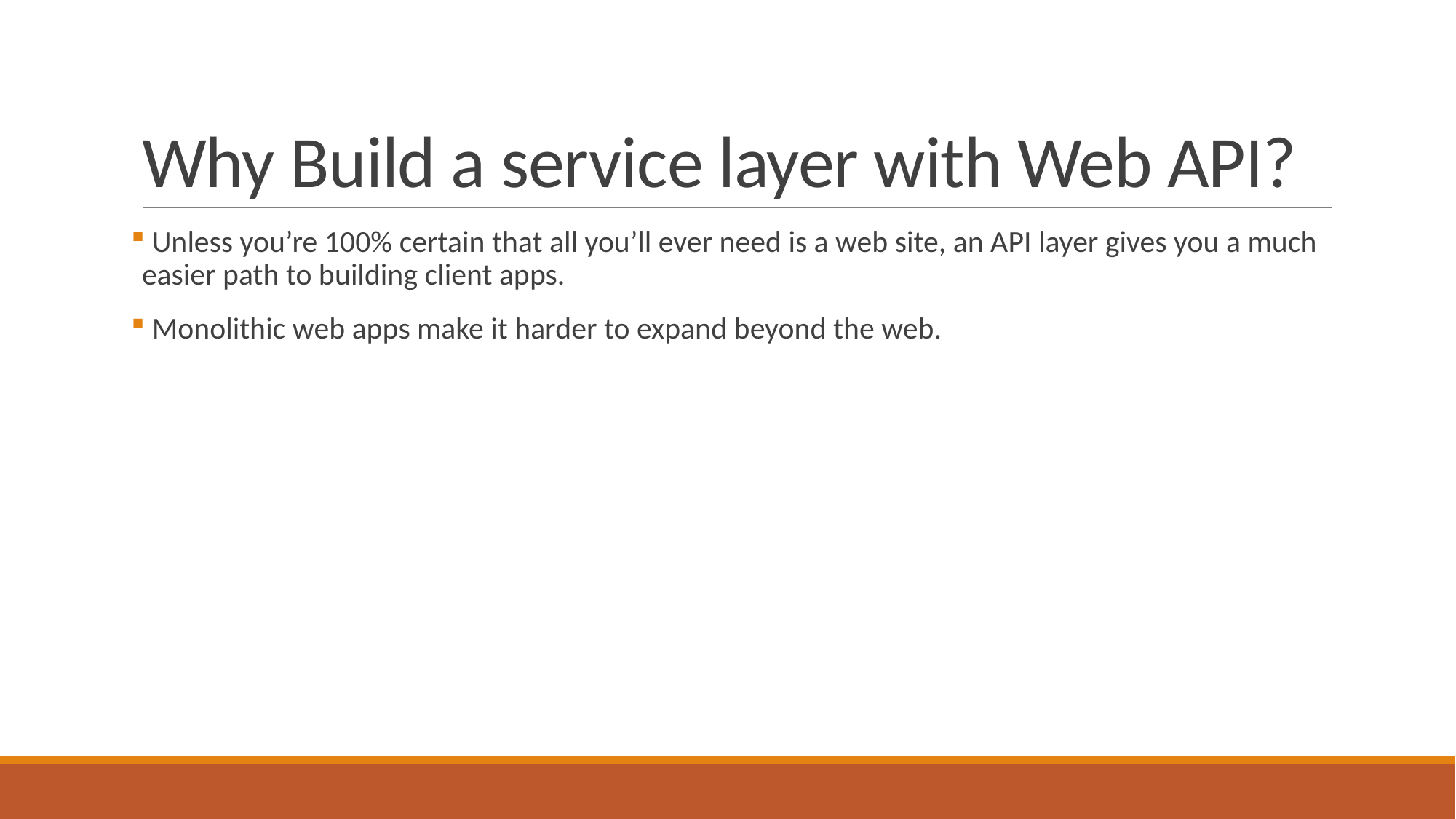

# Why Build a service layer with Web API?
 Unless you’re 100% certain that all you’ll ever need is a web site, an API layer gives you a much easier path to building client apps.
 Monolithic web apps make it harder to expand beyond the web.